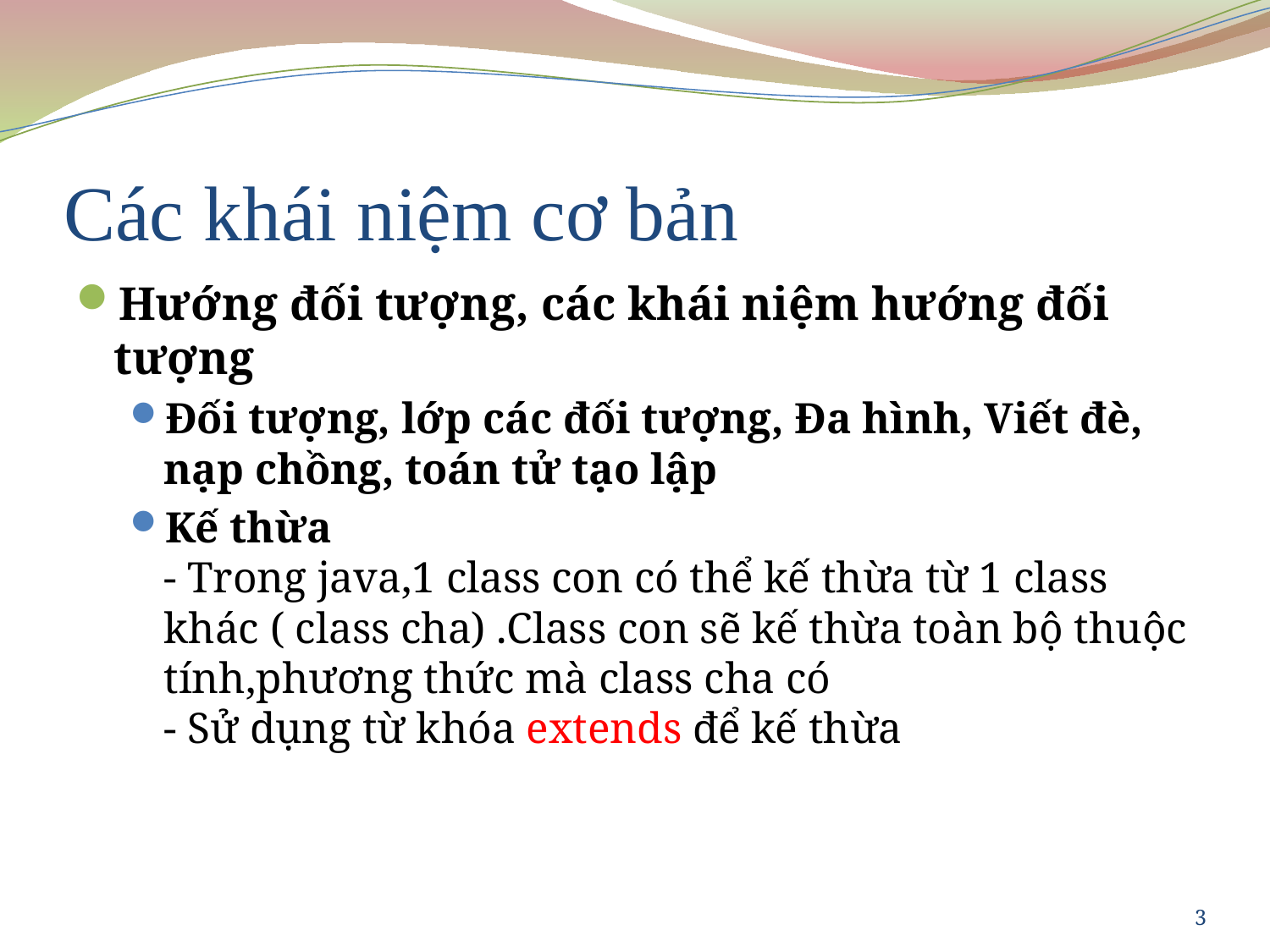

# Các khái niệm cơ bản
Hướng đối tượng, các khái niệm hướng đối tượng
Đối tượng, lớp các đối tượng, Đa hình, Viết đè, nạp chồng, toán tử tạo lập
Kế thừa
- Trong java,1 class con có thể kế thừa từ 1 class khác ( class cha) .Class con sẽ kế thừa toàn bộ thuộc tính,phương thức mà class cha có
- Sử dụng từ khóa extends để kế thừa

3